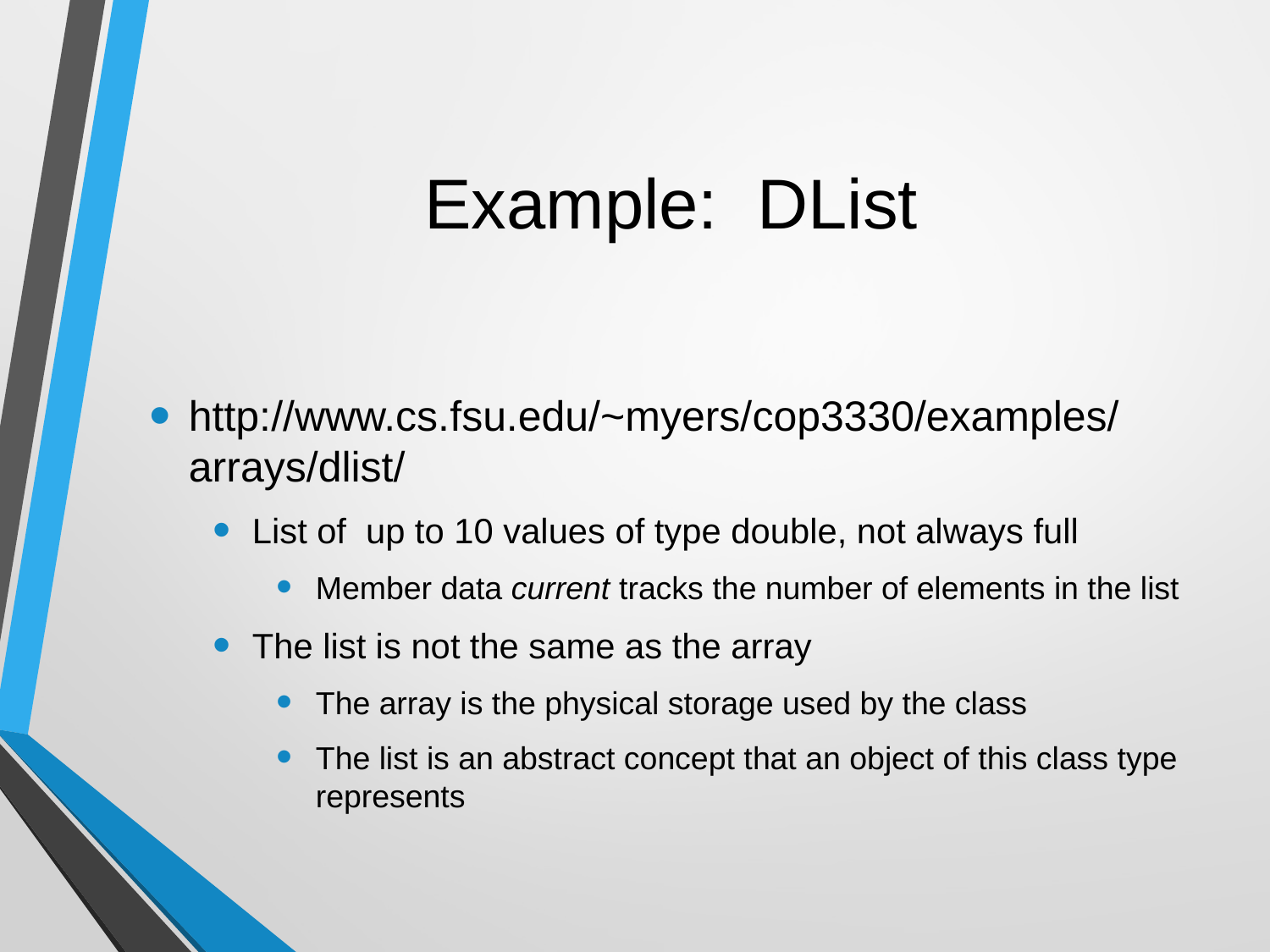

# Example:  DList
http://www.cs.fsu.edu/~myers/cop3330/examples/arrays/dlist/
List of  up to 10 values of type double, not always full
Member data current tracks the number of elements in the list
The list is not the same as the array
The array is the physical storage used by the class
The list is an abstract concept that an object of this class type represents